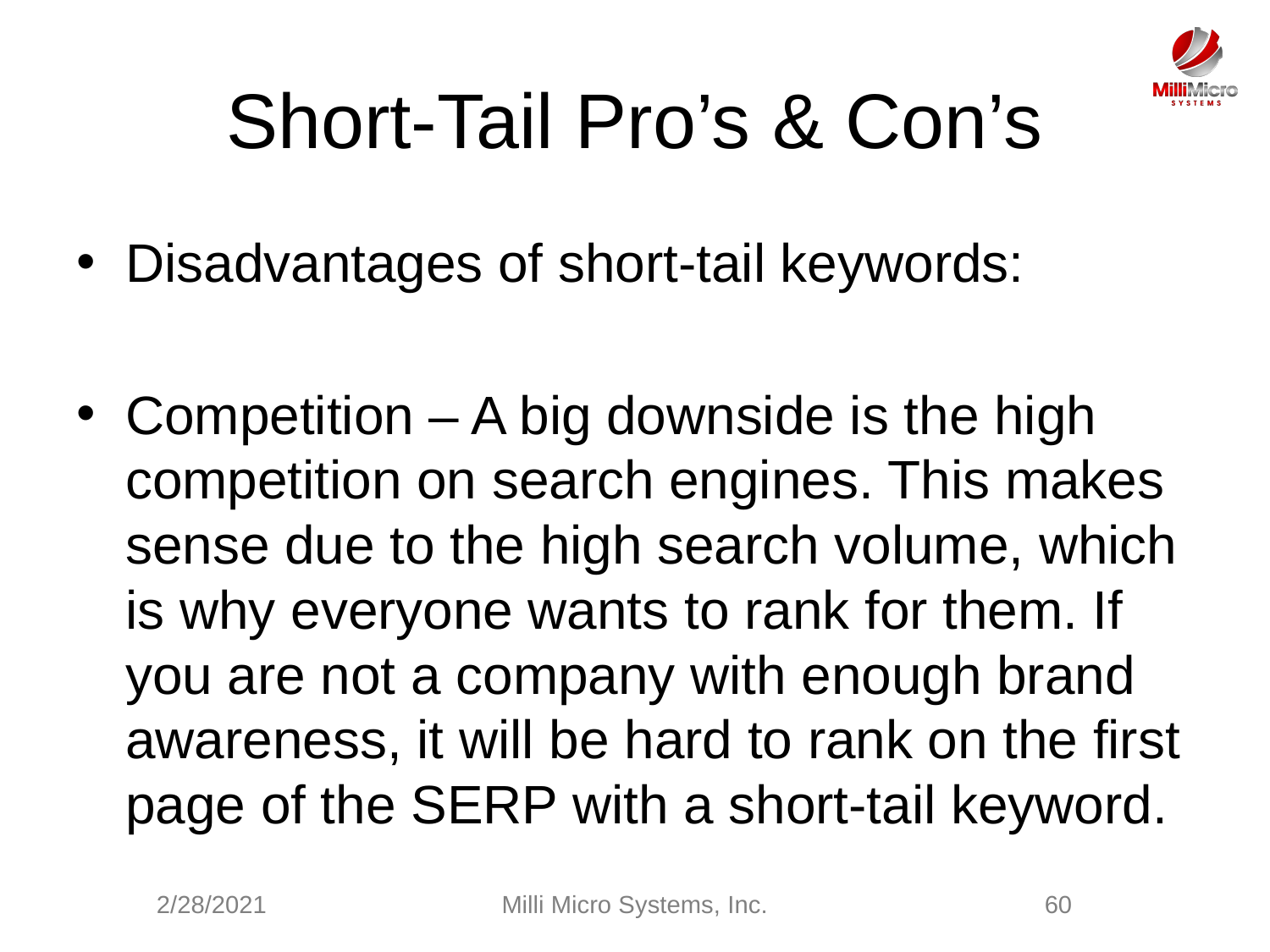

# Short-Tail Pro’s & Con’s
Disadvantages of short-tail keywords:

Competition – A big downside is the high competition on search engines. This makes sense due to the high search volume, which is why everyone wants to rank for them. If you are not a company with enough brand awareness, it will be hard to rank on the first page of the SERP with a short-tail keyword.
2/28/2021
Milli Micro Systems, Inc.
60